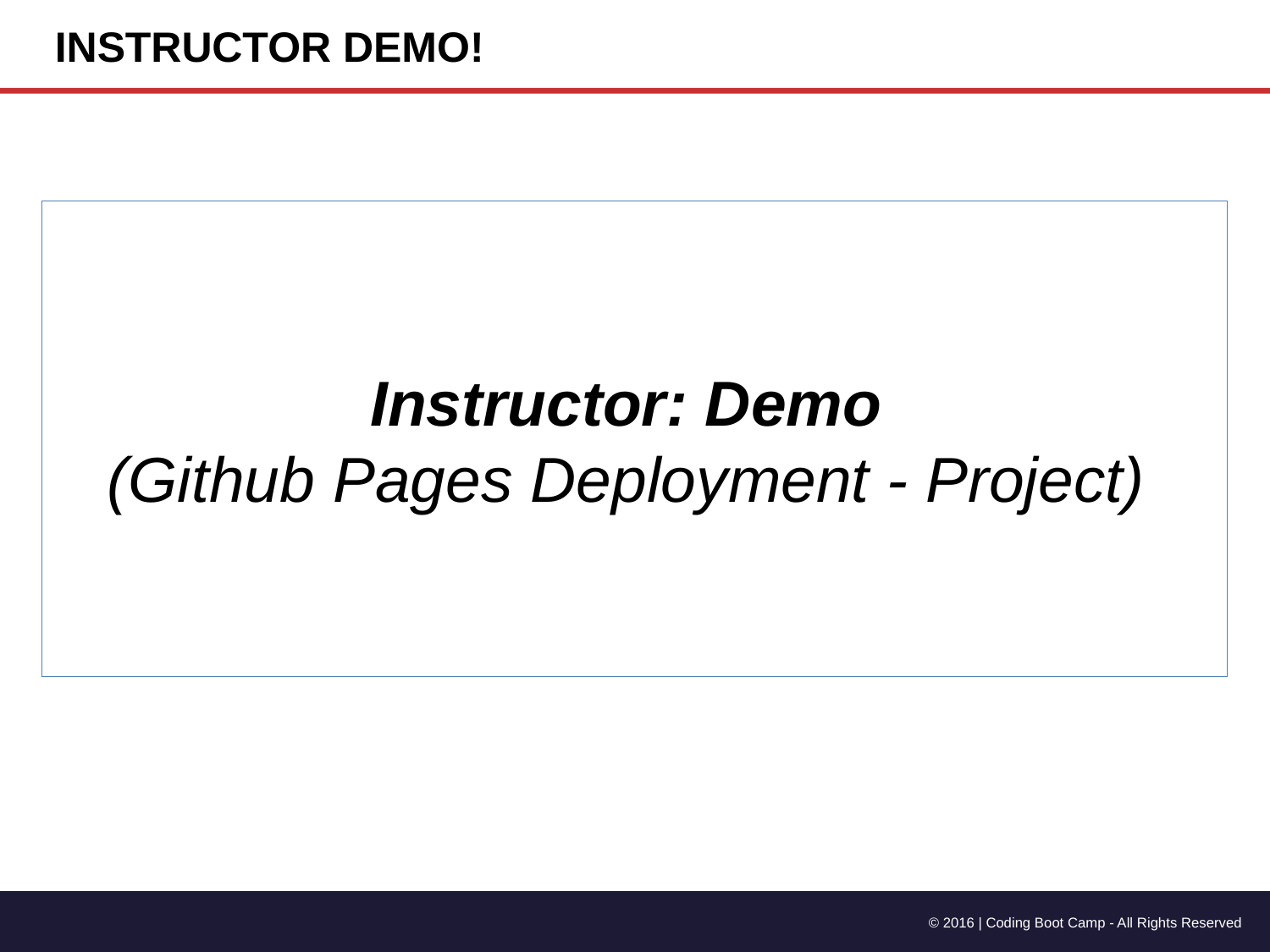

INSTRUCTOR DEMO!
Instructor: Demo
(Github Pages Deployment - Project)